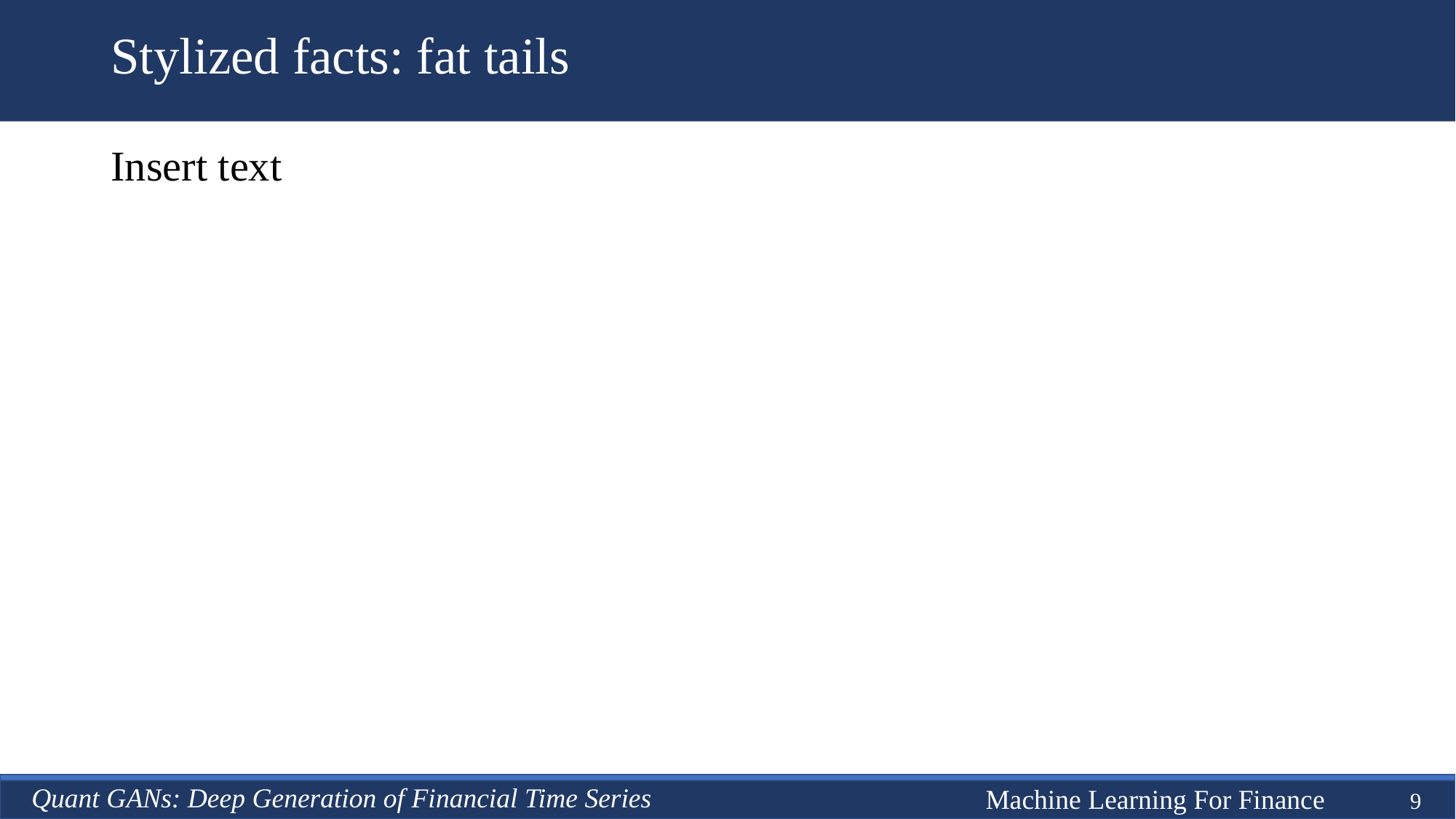

# Stylized facts: fat tails
Insert text

Quant GANs: Deep Generation of Financial Time Series

Machine Learning For Finance
9